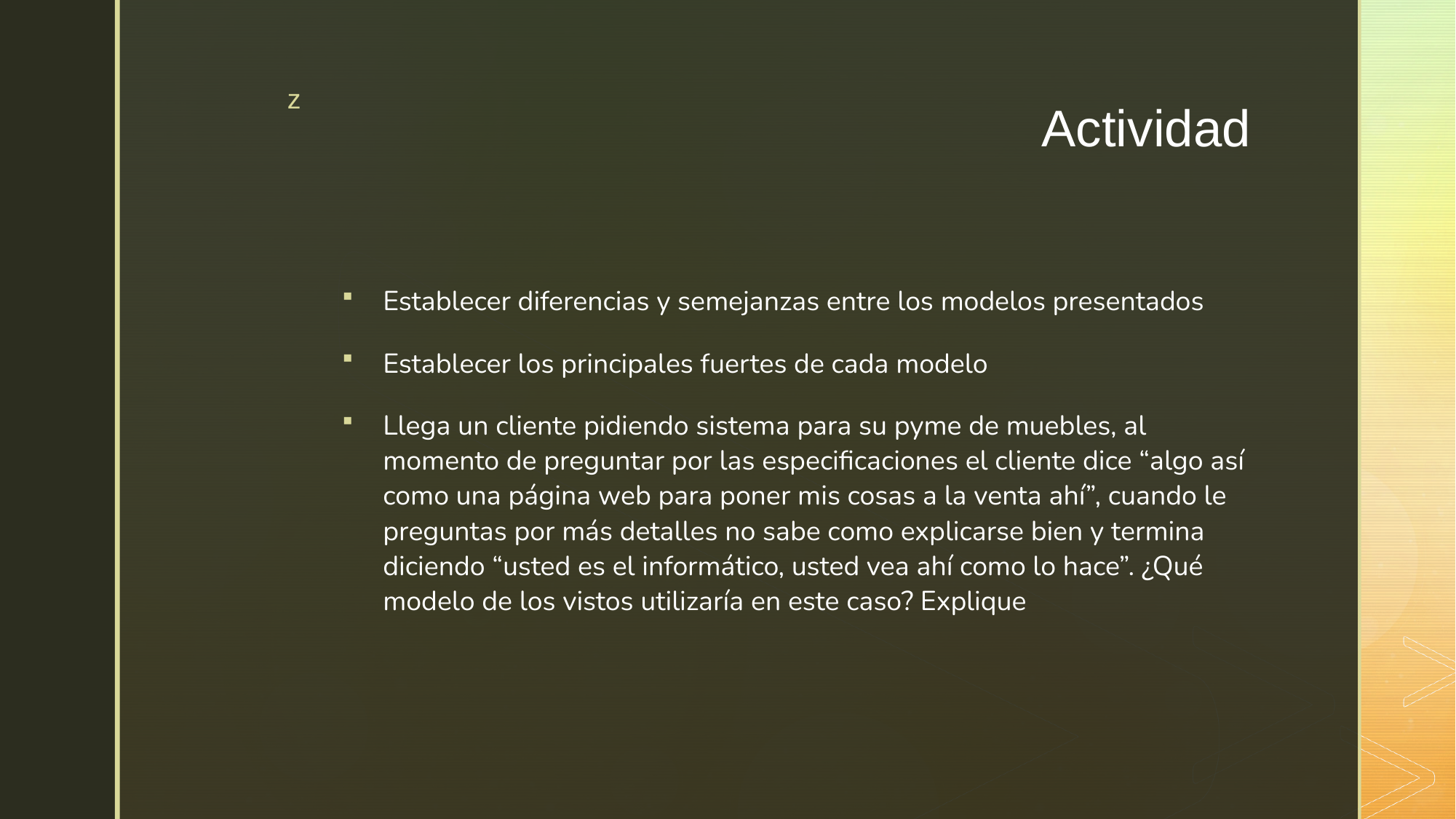

# Actividad
Establecer diferencias y semejanzas entre los modelos presentados
Establecer los principales fuertes de cada modelo
Llega un cliente pidiendo sistema para su pyme de muebles, al momento de preguntar por las especificaciones el cliente dice “algo así como una página web para poner mis cosas a la venta ahí”, cuando le preguntas por más detalles no sabe como explicarse bien y termina diciendo “usted es el informático, usted vea ahí como lo hace”. ¿Qué modelo de los vistos utilizaría en este caso? Explique